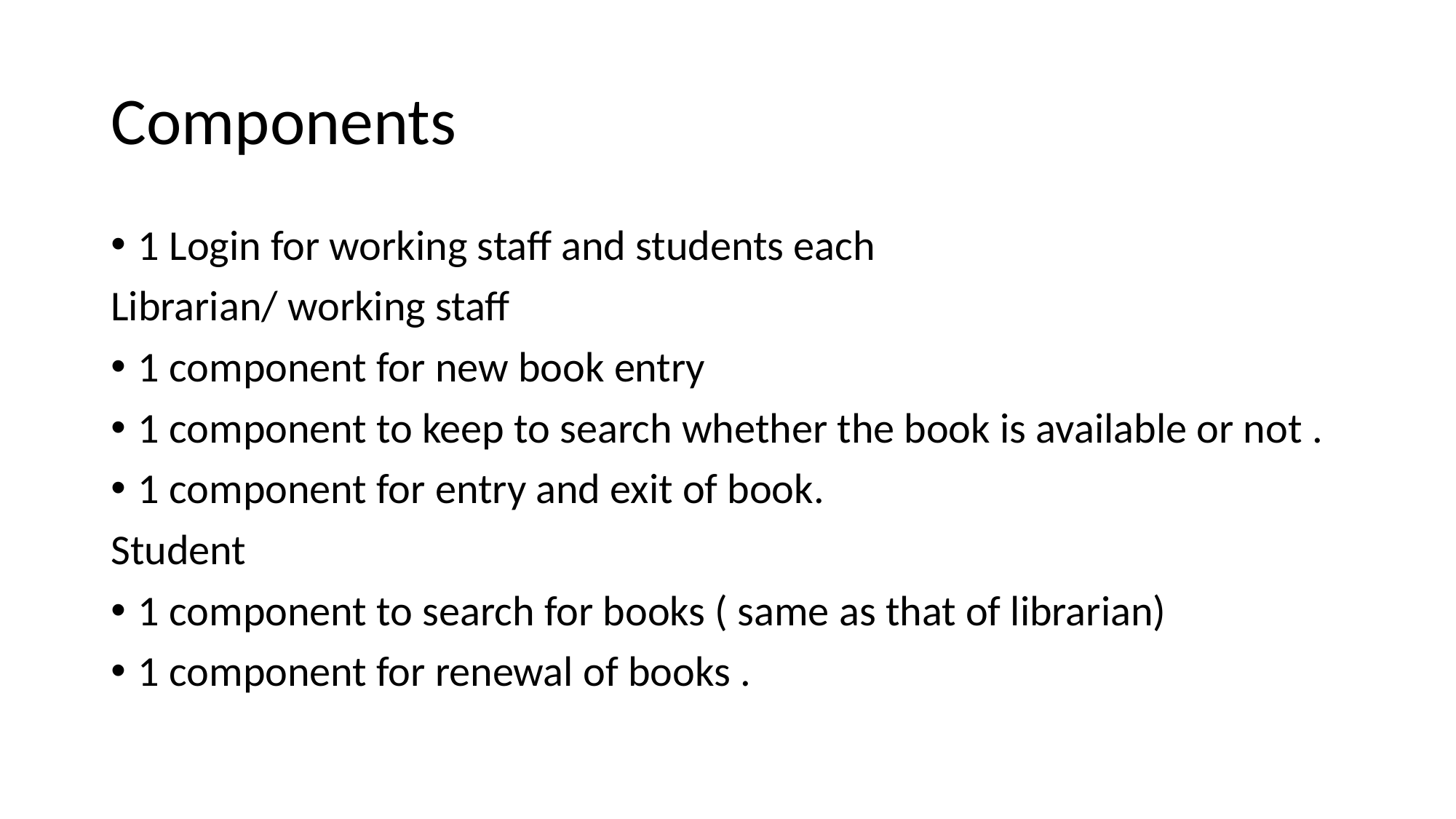

# Components
1 Login for working staff and students each
Librarian/ working staff
1 component for new book entry
1 component to keep to search whether the book is available or not .
1 component for entry and exit of book.
Student
1 component to search for books ( same as that of librarian)
1 component for renewal of books .